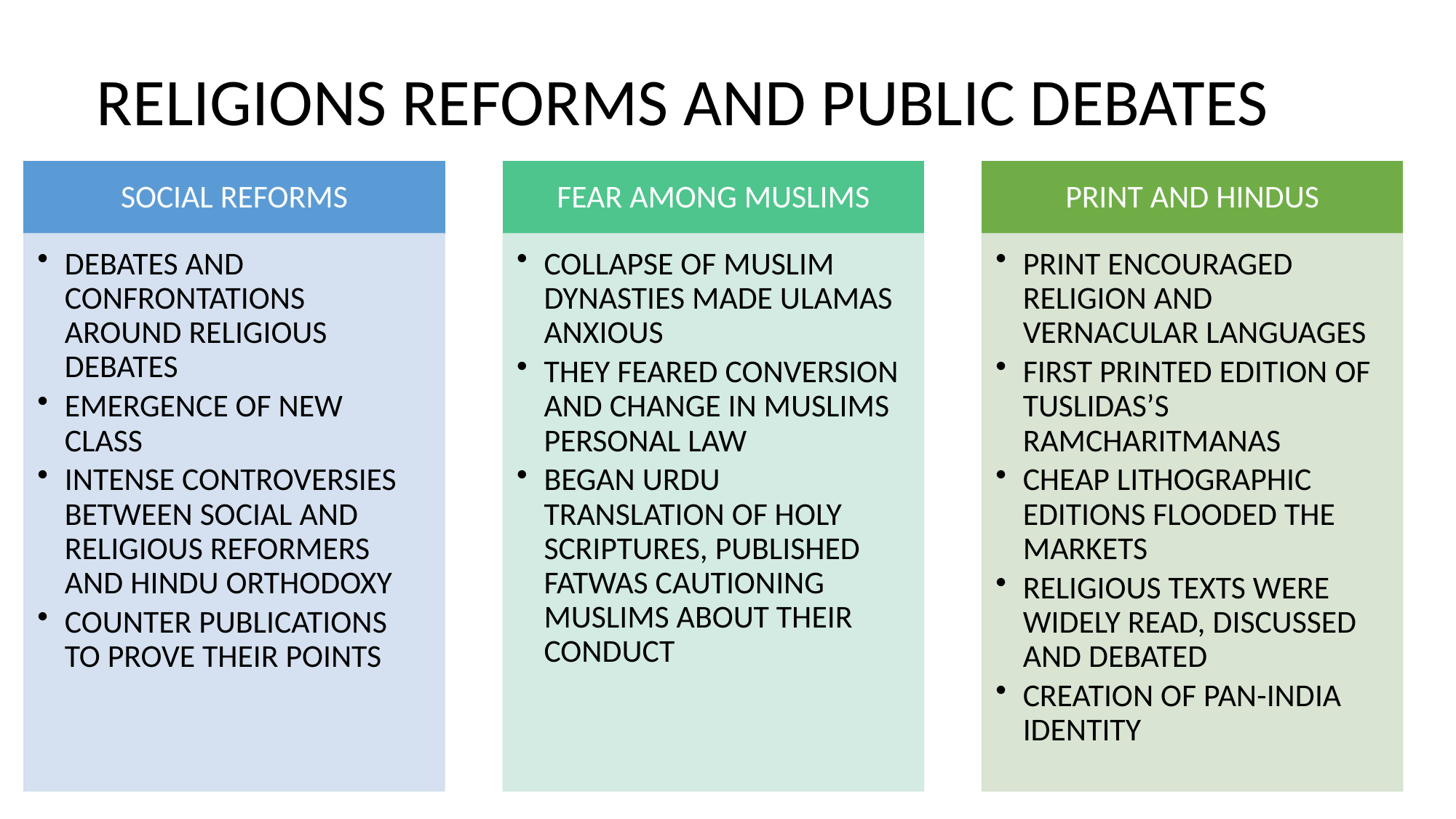

# RELIGIONS REFORMS AND PUBLIC DEBATES
SOCIAL REFORMS
DEBATES AND CONFRONTATIONS AROUND RELIGIOUS DEBATES
EMERGENCE OF NEW CLASS
INTENSE CONTROVERSIES BETWEEN SOCIAL AND RELIGIOUS REFORMERS AND HINDU ORTHODOXY
COUNTER PUBLICATIONS TO PROVE THEIR POINTS
FEAR AMONG MUSLIMS
COLLAPSE OF MUSLIM DYNASTIES MADE ULAMAS ANXIOUS
THEY FEARED CONVERSION AND CHANGE IN MUSLIMS PERSONAL LAW
BEGAN URDU TRANSLATION OF HOLY SCRIPTURES, PUBLISHED FATWAS CAUTIONING MUSLIMS ABOUT THEIR CONDUCT
PRINT AND HINDUS
PRINT ENCOURAGED RELIGION AND VERNACULAR LANGUAGES
FIRST PRINTED EDITION OF TUSLIDAS’S RAMCHARITMANAS
CHEAP LITHOGRAPHIC EDITIONS FLOODED THE MARKETS
RELIGIOUS TEXTS WERE WIDELY READ, DISCUSSED AND DEBATED
CREATION OF PAN-INDIA IDENTITY